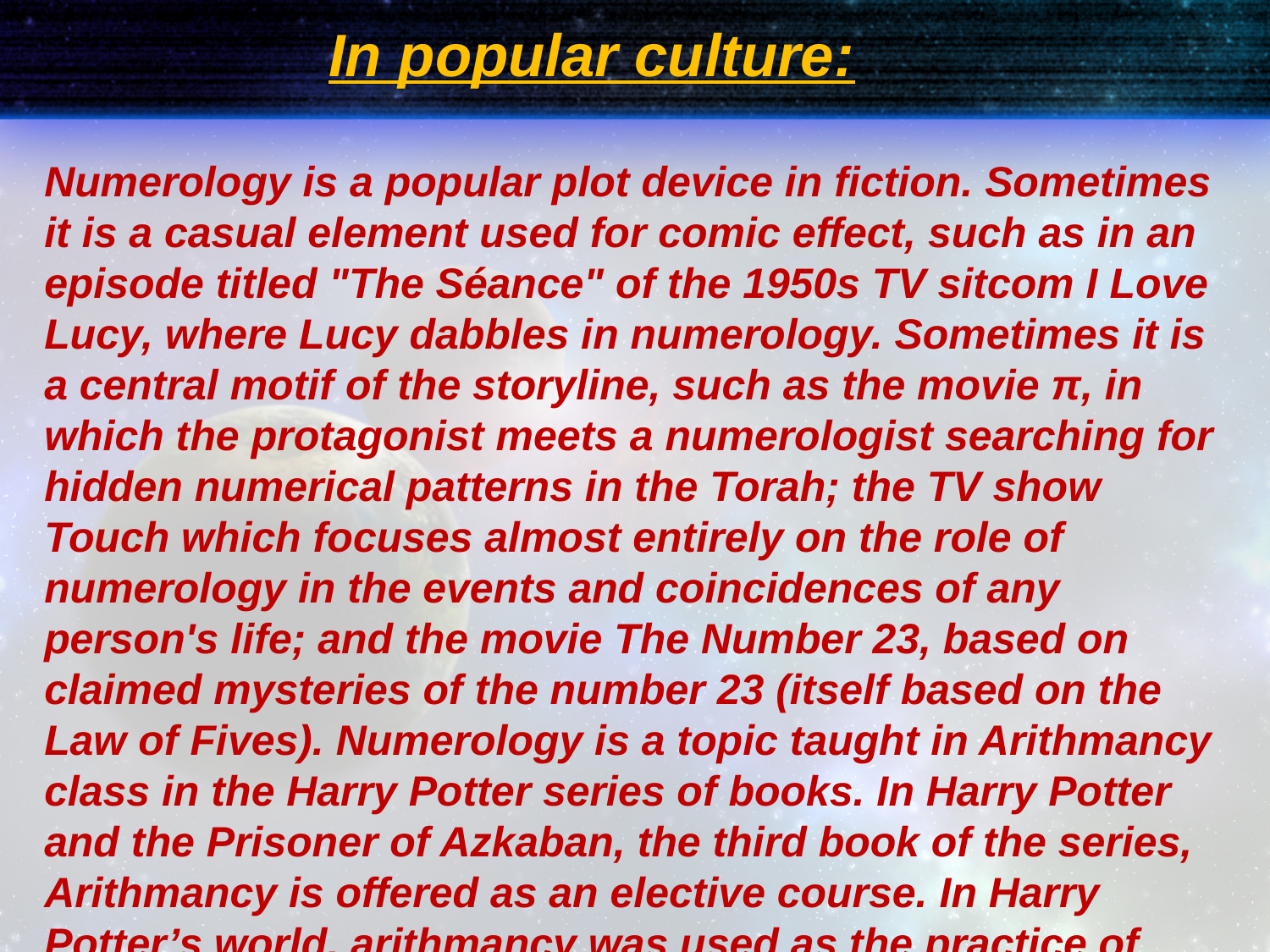

# In popular culture:
Numerology is a popular plot device in fiction. Sometimes it is a casual element used for comic effect, such as in an episode titled "The Séance" of the 1950s TV sitcom I Love Lucy, where Lucy dabbles in numerology. Sometimes it is a central motif of the storyline, such as the movie π, in which the protagonist meets a numerologist searching for hidden numerical patterns in the Torah; the TV show Touch which focuses almost entirely on the role of numerology in the events and coincidences of any person's life; and the movie The Number 23, based on claimed mysteries of the number 23 (itself based on the Law of Fives). Numerology is a topic taught in Arithmancy class in the Harry Potter series of books. In Harry Potter and the Prisoner of Azkaban, the third book of the series, Arithmancy is offered as an elective course. In Harry Potter’s world, arithmancy was used as the practice of assigning numerical value to words in order to predict the future .